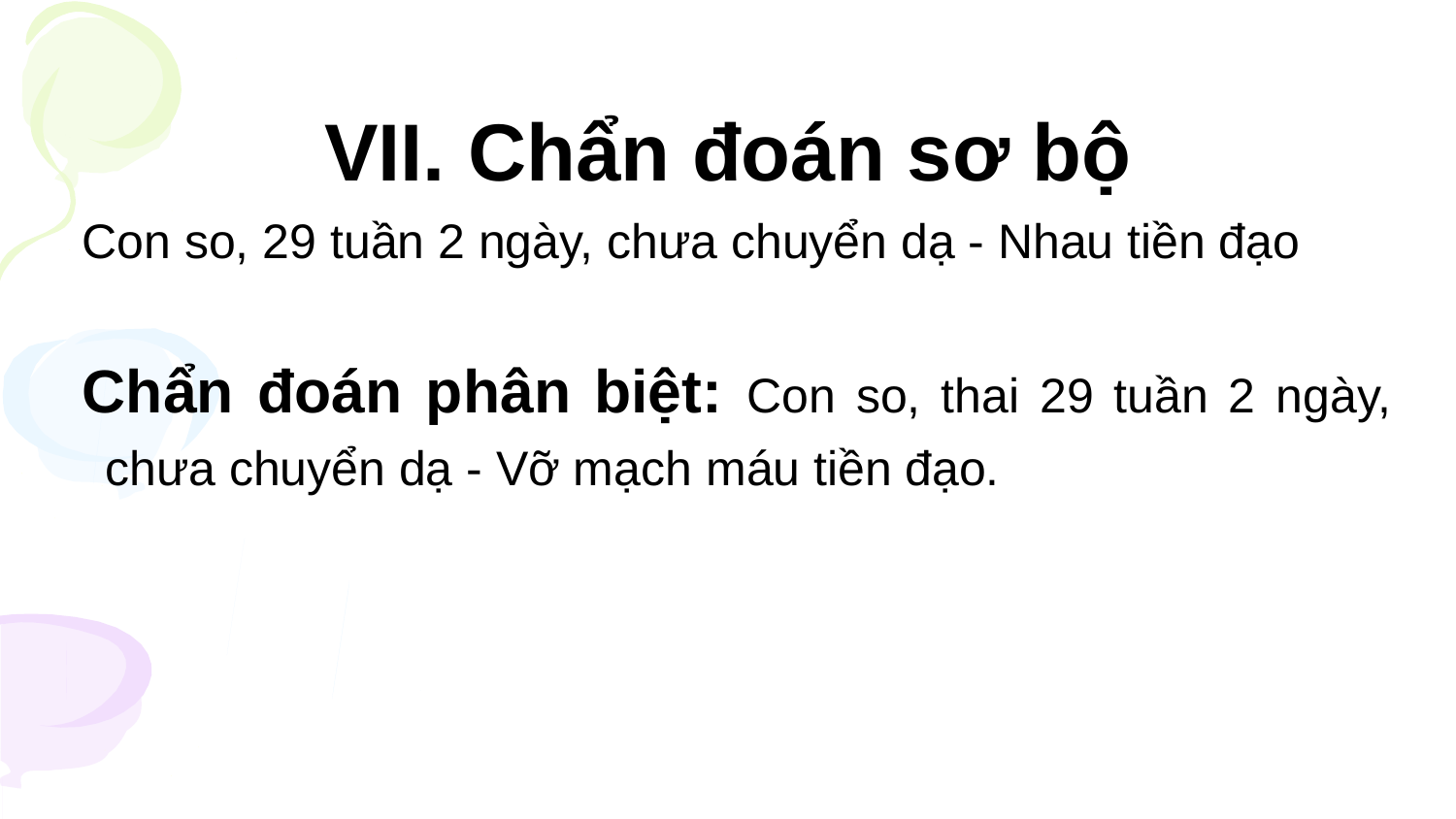

# VII. Chẩn đoán sơ bộ

Con so, 29 tuần 2 ngày, chưa chuyển dạ - Nhau tiền đạo

Chẩn đoán phân biệt: Con so, thai 29 tuần 2 ngày, chưa chuyển dạ - Vỡ mạch máu tiền đạo.